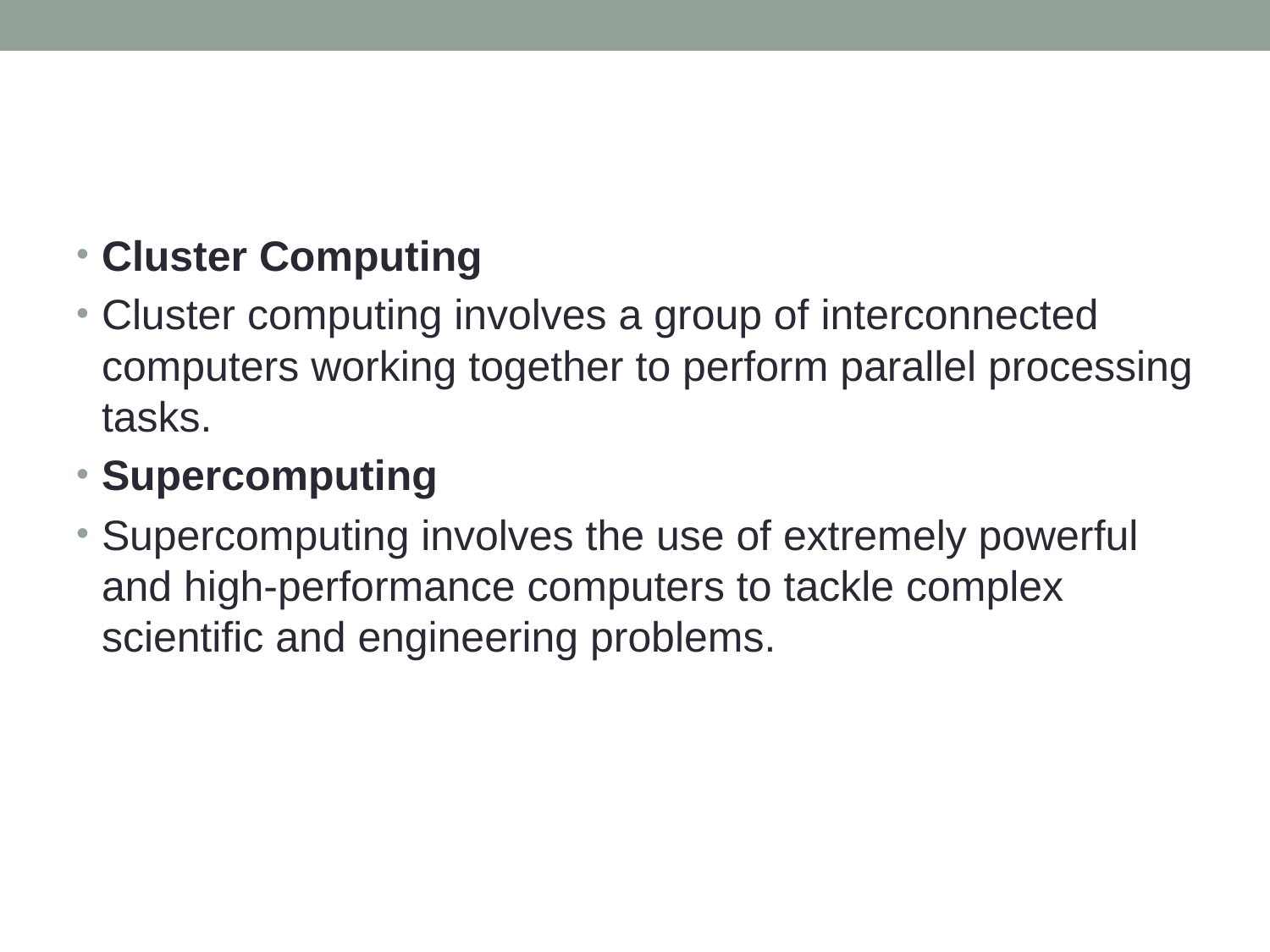

#
Cluster Computing
Cluster computing involves a group of interconnected computers working together to perform parallel processing tasks.
Supercomputing
Supercomputing involves the use of extremely powerful and high-performance computers to tackle complex scientific and engineering problems.